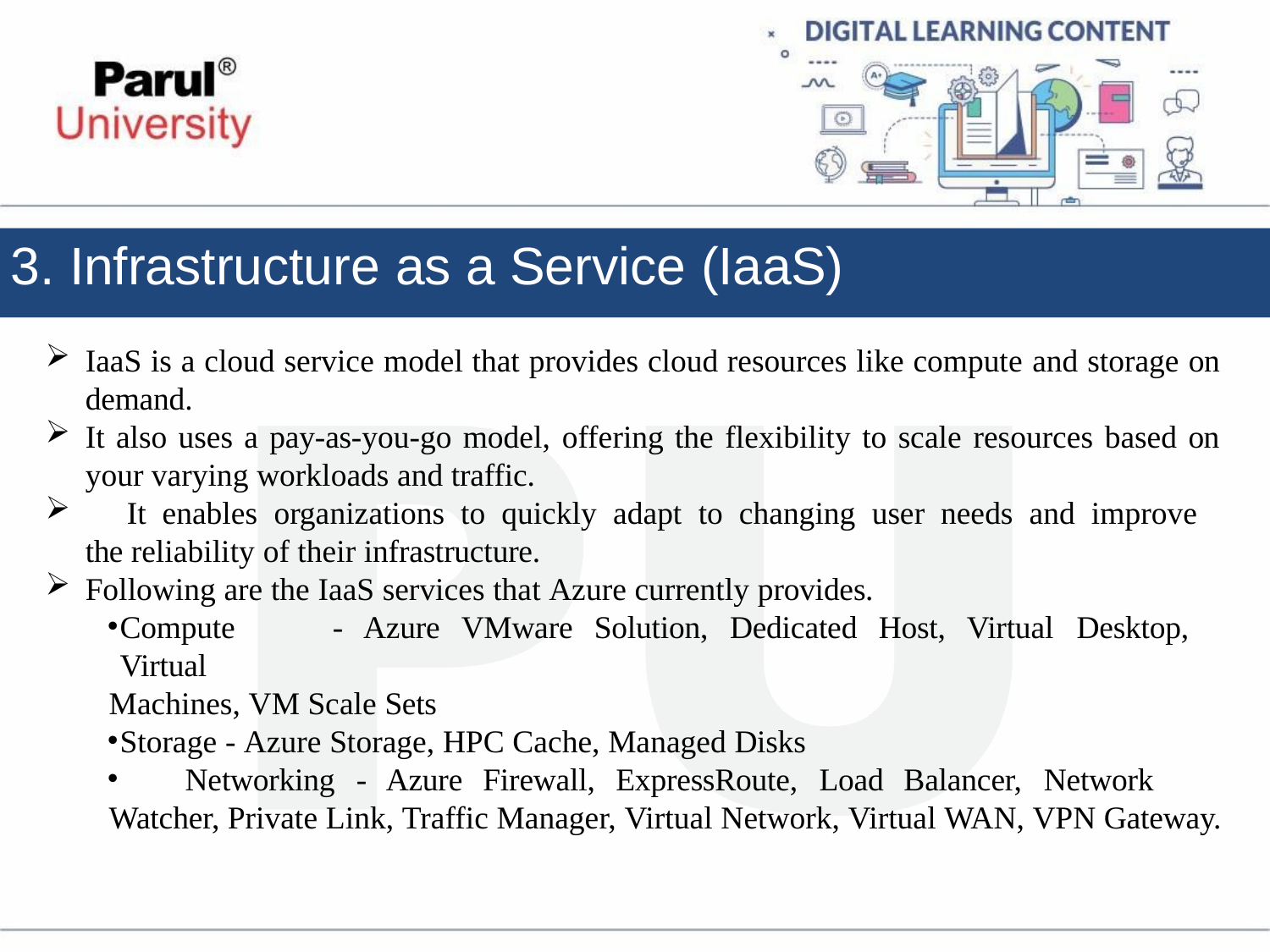

# 3. Infrastructure as a Service (IaaS)
IaaS is a cloud service model that provides cloud resources like compute and storage on demand.
It also uses a pay-as-you-go model, offering the flexibility to scale resources based on your varying workloads and traffic.
	It enables organizations to quickly adapt to changing user needs and improve the reliability of their infrastructure.
Following are the IaaS services that Azure currently provides.
Compute	-	Azure	VMware	Solution,	Dedicated	Host,	Virtual	Desktop,	Virtual
Machines, VM Scale Sets
Storage - Azure Storage, HPC Cache, Managed Disks
	Networking	-	Azure	Firewall,	ExpressRoute,	Load	Balancer,	Network	Watcher, Private Link, Traffic Manager, Virtual Network, Virtual WAN, VPN Gateway.